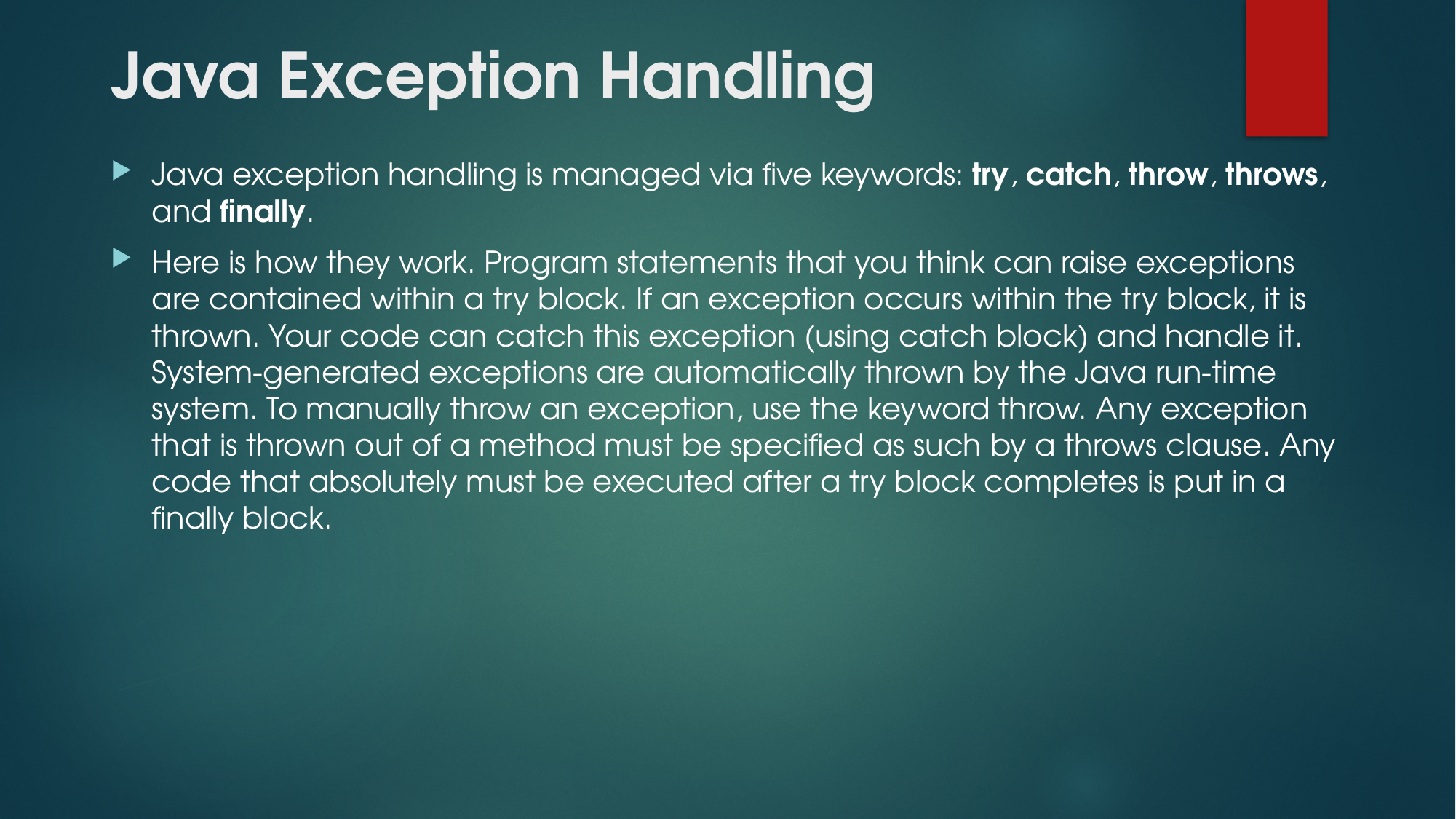

# Java Exception Handling
Java exception handling is managed via five keywords: try, catch, throw, throws, and finally.
Here is how they work. Program statements that you think can raise exceptions are contained within a try block. If an exception occurs within the try block, it is thrown. Your code can catch this exception (using catch block) and handle it. System-generated exceptions are automatically thrown by the Java run-time system. To manually throw an exception, use the keyword throw. Any exception that is thrown out of a method must be specified as such by a throws clause. Any code that absolutely must be executed after a try block completes is put in a finally block.